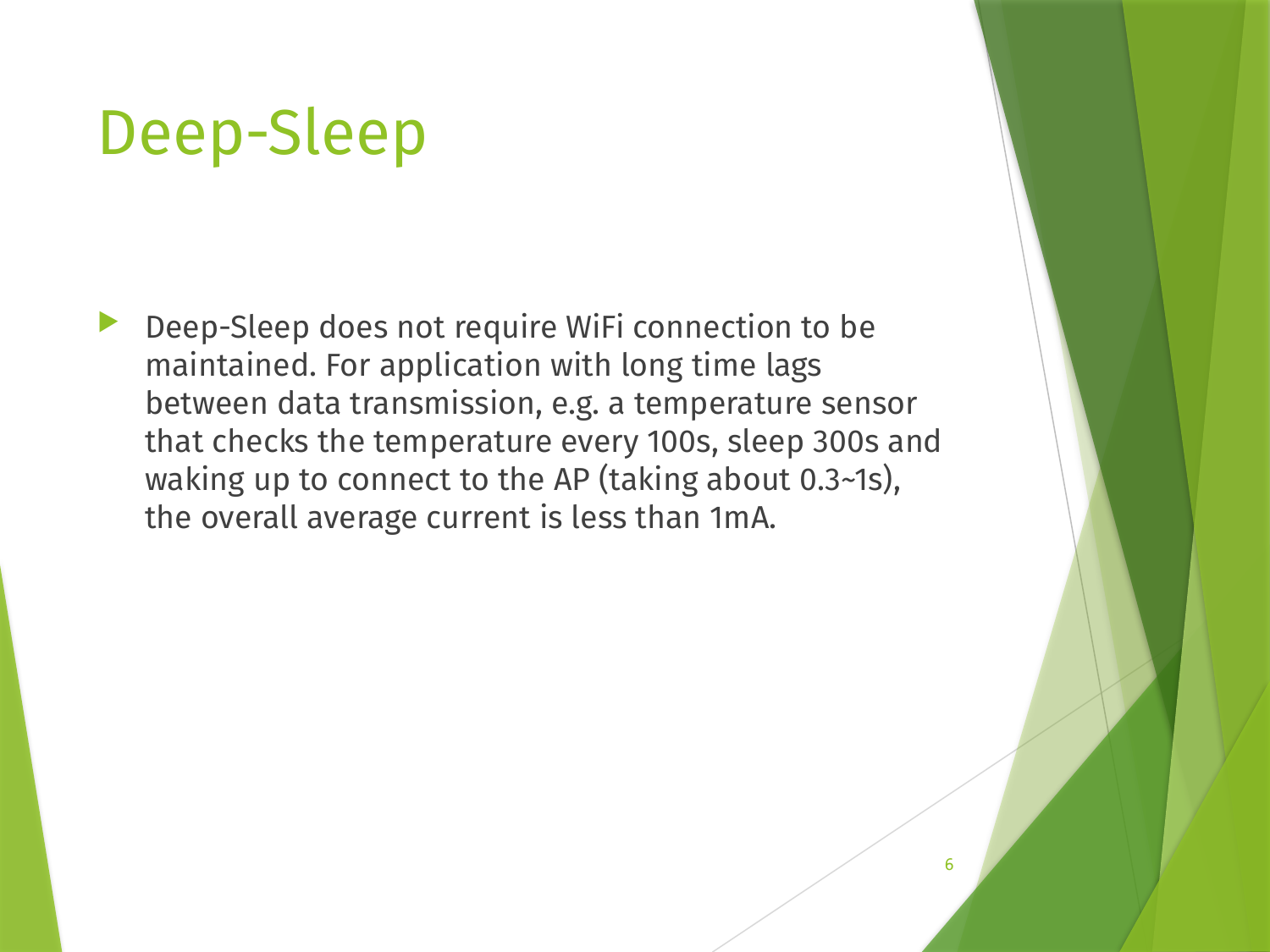

# Deep-Sleep
Deep-Sleep does not require WiFi connection to be maintained. For application with long time lags between data transmission, e.g. a temperature sensor that checks the temperature every 100s, sleep 300s and waking up to connect to the AP (taking about 0.3~1s), the overall average current is less than 1mA.
6